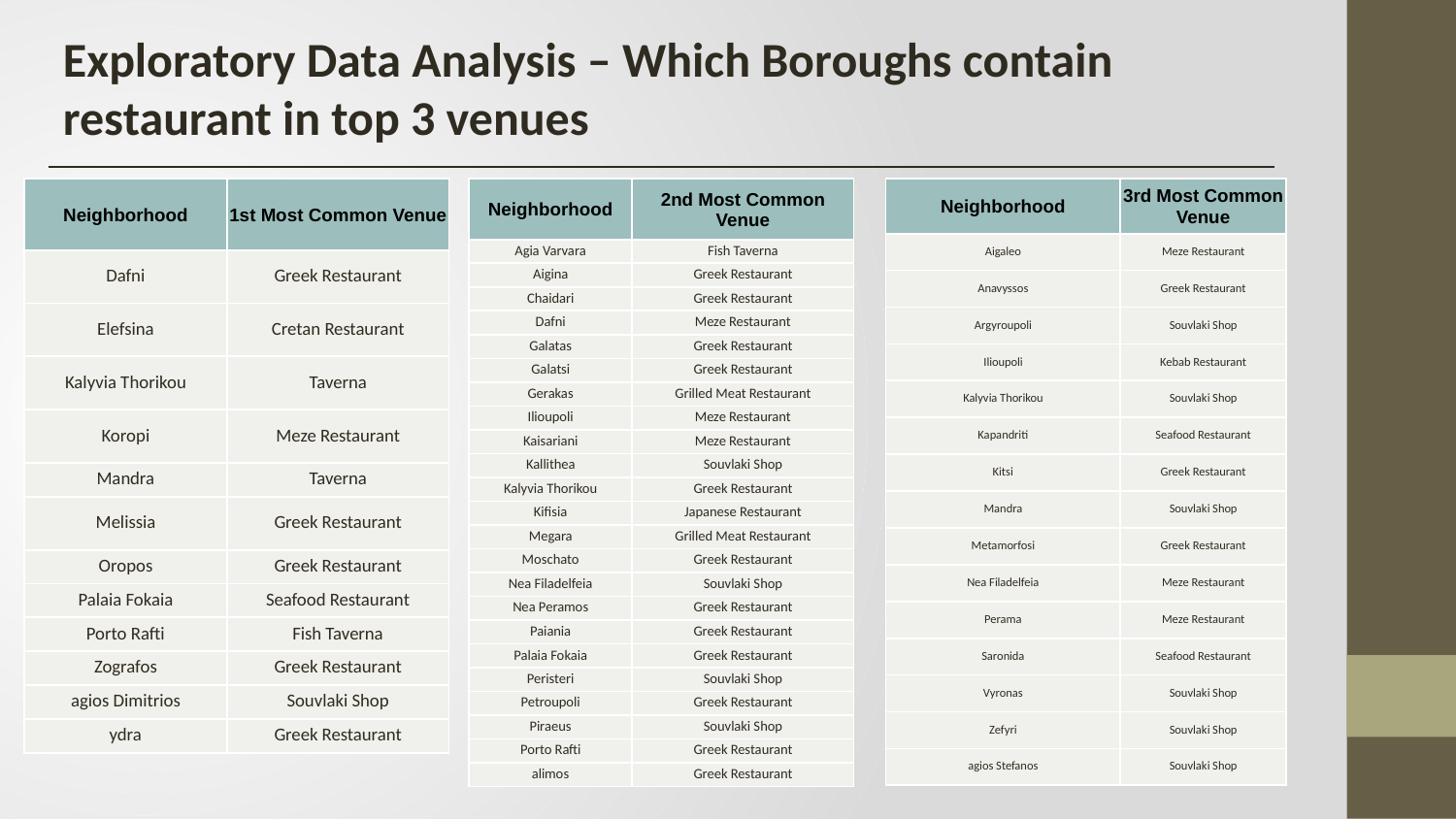

Exploratory Data Analysis – Which Boroughs contain restaurant in top 3 venues
| Neighborhood | 1st Most Common Venue |
| --- | --- |
| Dafni | Greek Restaurant |
| Elefsina | Cretan Restaurant |
| Kalyvia Thorikou | Taverna |
| Koropi | Meze Restaurant |
| Mandra | Taverna |
| Melissia | Greek Restaurant |
| Oropos | Greek Restaurant |
| Palaia Fokaia | Seafood Restaurant |
| Porto Rafti | Fish Taverna |
| Zografos | Greek Restaurant |
| agios Dimitrios | Souvlaki Shop |
| ydra | Greek Restaurant |
| Neighborhood | 2nd Most Common Venue |
| --- | --- |
| Agia Varvara | Fish Taverna |
| Aigina | Greek Restaurant |
| Chaidari | Greek Restaurant |
| Dafni | Meze Restaurant |
| Galatas | Greek Restaurant |
| Galatsi | Greek Restaurant |
| Gerakas | Grilled Meat Restaurant |
| Ilioupoli | Meze Restaurant |
| Kaisariani | Meze Restaurant |
| Kallithea | Souvlaki Shop |
| Kalyvia Thorikou | Greek Restaurant |
| Kifisia | Japanese Restaurant |
| Megara | Grilled Meat Restaurant |
| Moschato | Greek Restaurant |
| Nea Filadelfeia | Souvlaki Shop |
| Nea Peramos | Greek Restaurant |
| Paiania | Greek Restaurant |
| Palaia Fokaia | Greek Restaurant |
| Peristeri | Souvlaki Shop |
| Petroupoli | Greek Restaurant |
| Piraeus | Souvlaki Shop |
| Porto Rafti | Greek Restaurant |
| alimos | Greek Restaurant |
| Neighborhood | 3rd Most Common Venue |
| --- | --- |
| Aigaleo | Meze Restaurant |
| Anavyssos | Greek Restaurant |
| Argyroupoli | Souvlaki Shop |
| Ilioupoli | Kebab Restaurant |
| Kalyvia Thorikou | Souvlaki Shop |
| Kapandriti | Seafood Restaurant |
| Kitsi | Greek Restaurant |
| Mandra | Souvlaki Shop |
| Metamorfosi | Greek Restaurant |
| Nea Filadelfeia | Meze Restaurant |
| Perama | Meze Restaurant |
| Saronida | Seafood Restaurant |
| Vyronas | Souvlaki Shop |
| Zefyri | Souvlaki Shop |
| agios Stefanos | Souvlaki Shop |